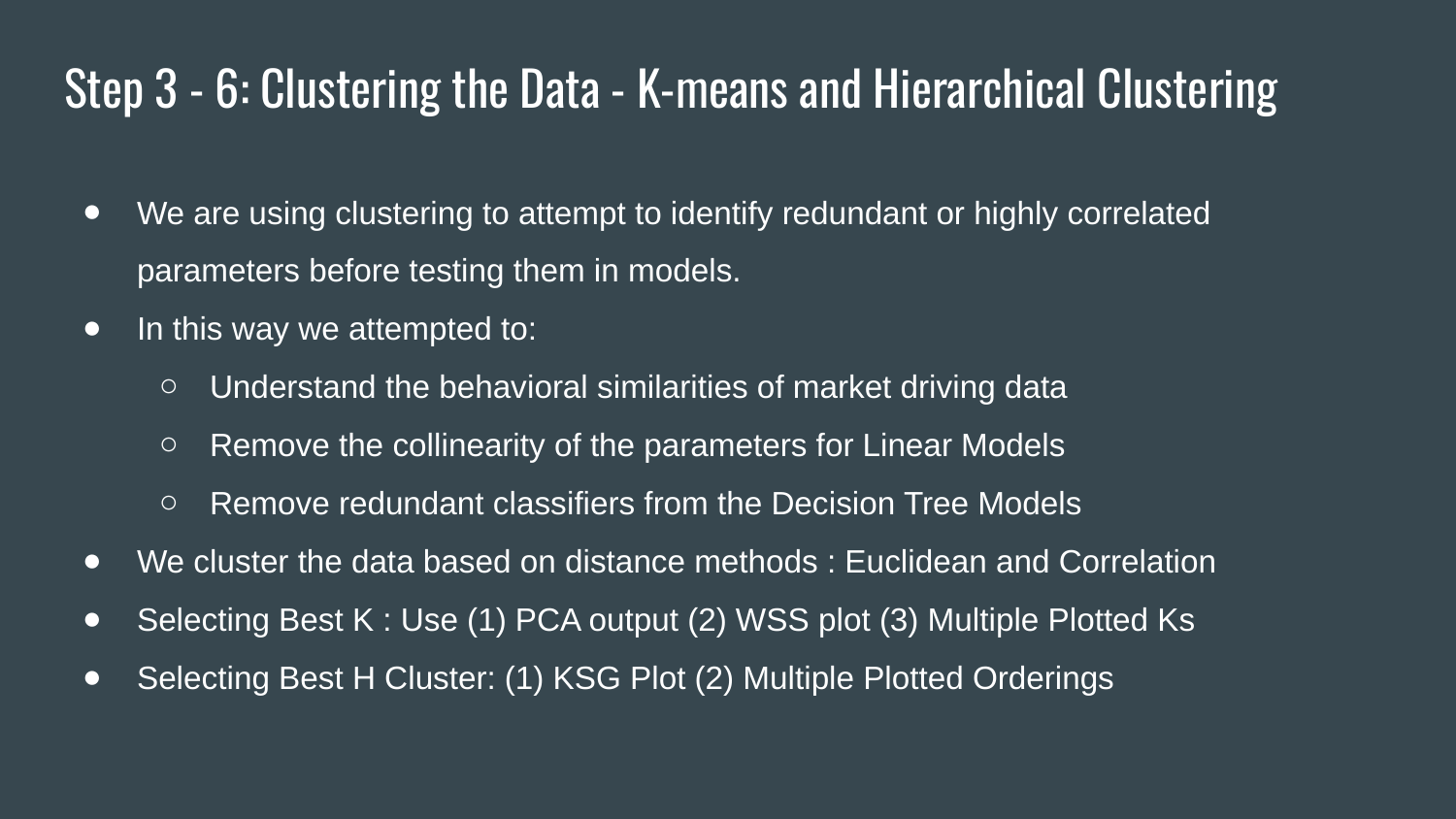

# Step 3 - 6: Clustering the Data - K-means and Hierarchical Clustering
We are using clustering to attempt to identify redundant or highly correlated parameters before testing them in models.
In this way we attempted to:
Understand the behavioral similarities of market driving data
Remove the collinearity of the parameters for Linear Models
Remove redundant classifiers from the Decision Tree Models
We cluster the data based on distance methods : Euclidean and Correlation
Selecting Best K : Use (1) PCA output (2) WSS plot (3) Multiple Plotted Ks
Selecting Best H Cluster: (1) KSG Plot (2) Multiple Plotted Orderings